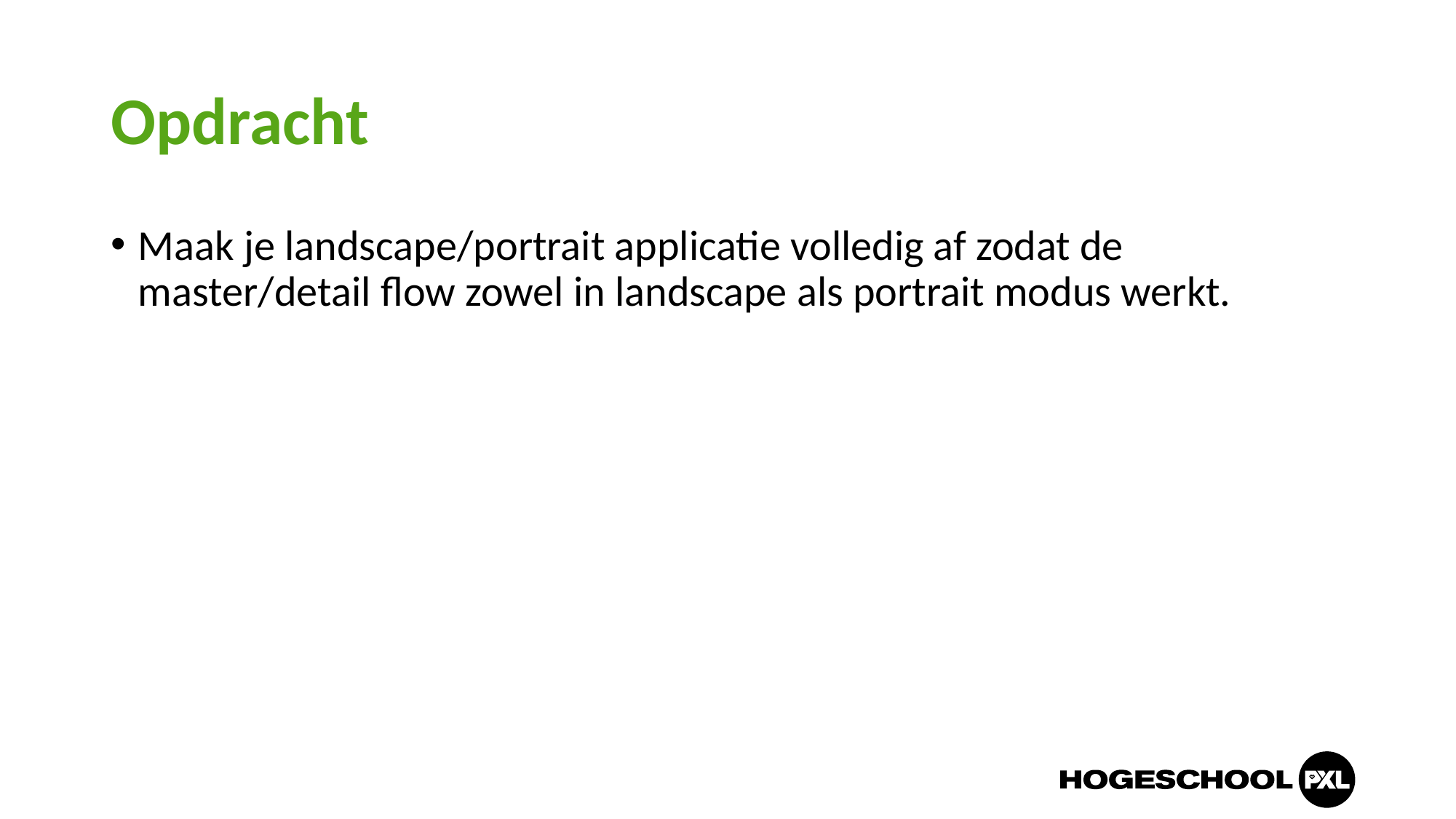

# Opdracht
Maak je landscape/portrait applicatie volledig af zodat de master/detail flow zowel in landscape als portrait modus werkt.